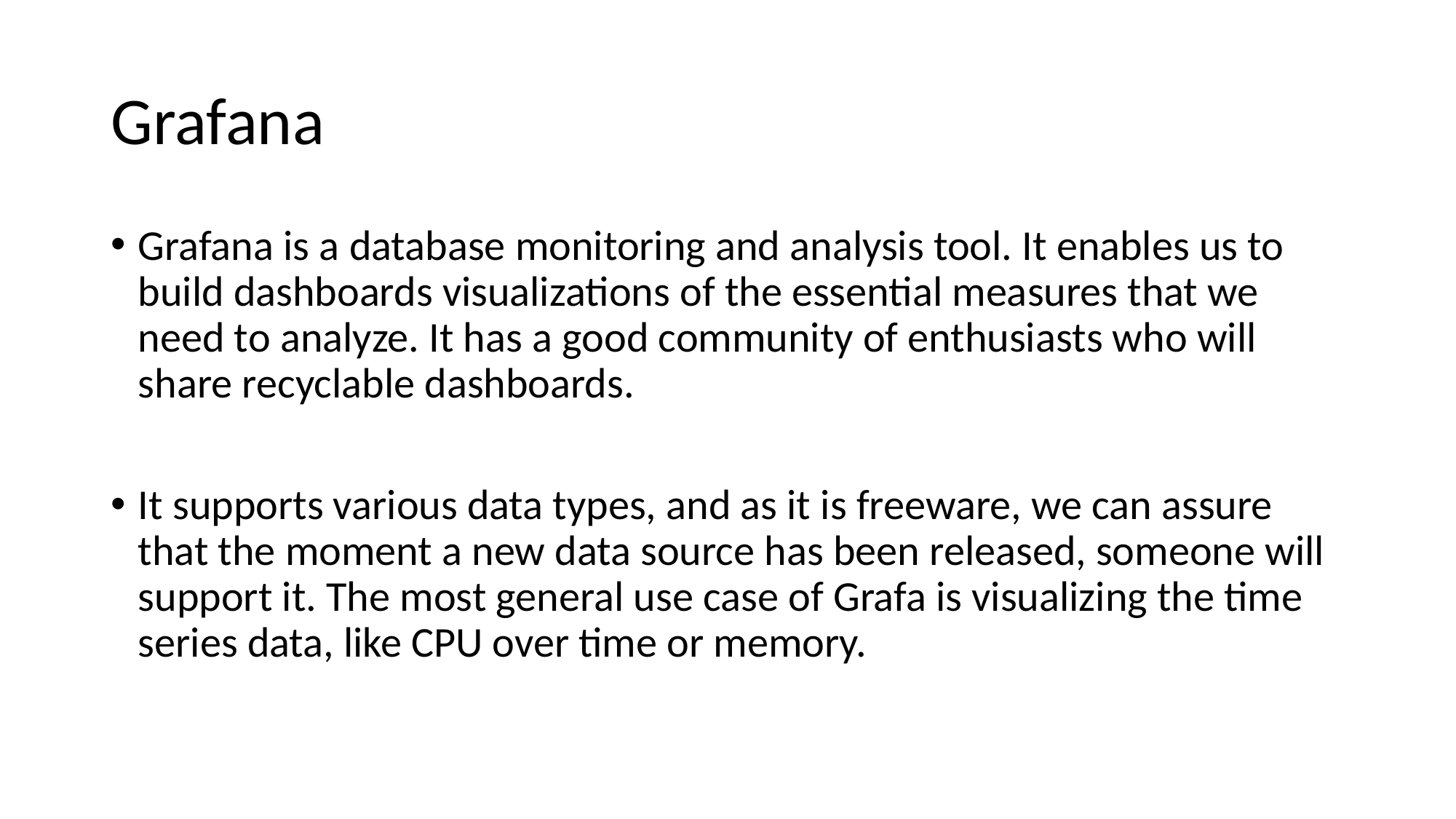

# Grafana
Grafana is a database monitoring and analysis tool. It enables us to build dashboards visualizations of the essential measures that we need to analyze. It has a good community of enthusiasts who will share recyclable dashboards.

It supports various data types, and as it is freeware, we can assure that the moment a new data source has been released, someone will support it. The most general use case of Grafa is visualizing the time series data, like CPU over time or memory.